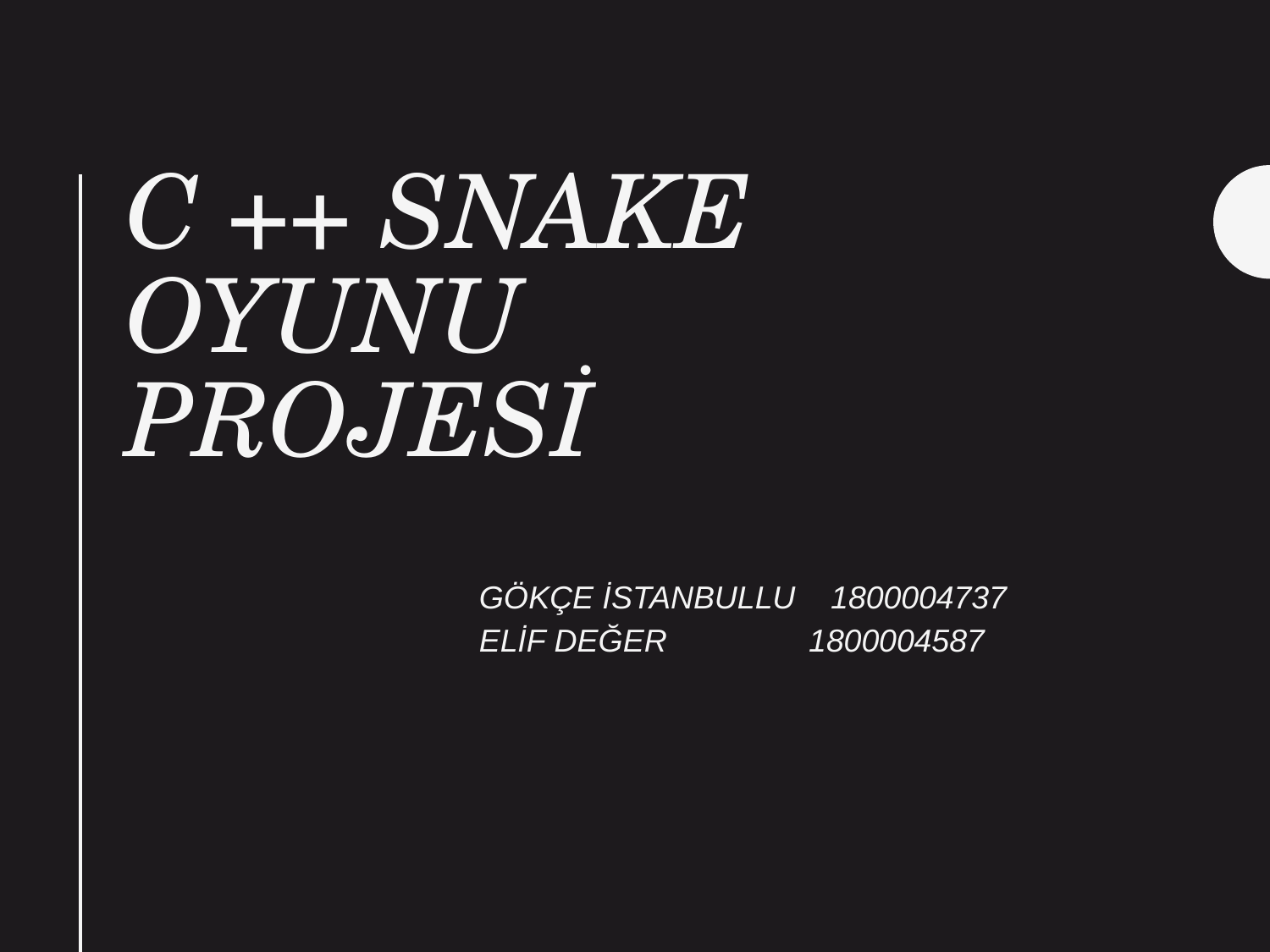

# C ++ SNAKE OYUNU PROJESİ
GÖKÇE İSTANBULLU    1800004737
ELİF DEĞER                1800004587